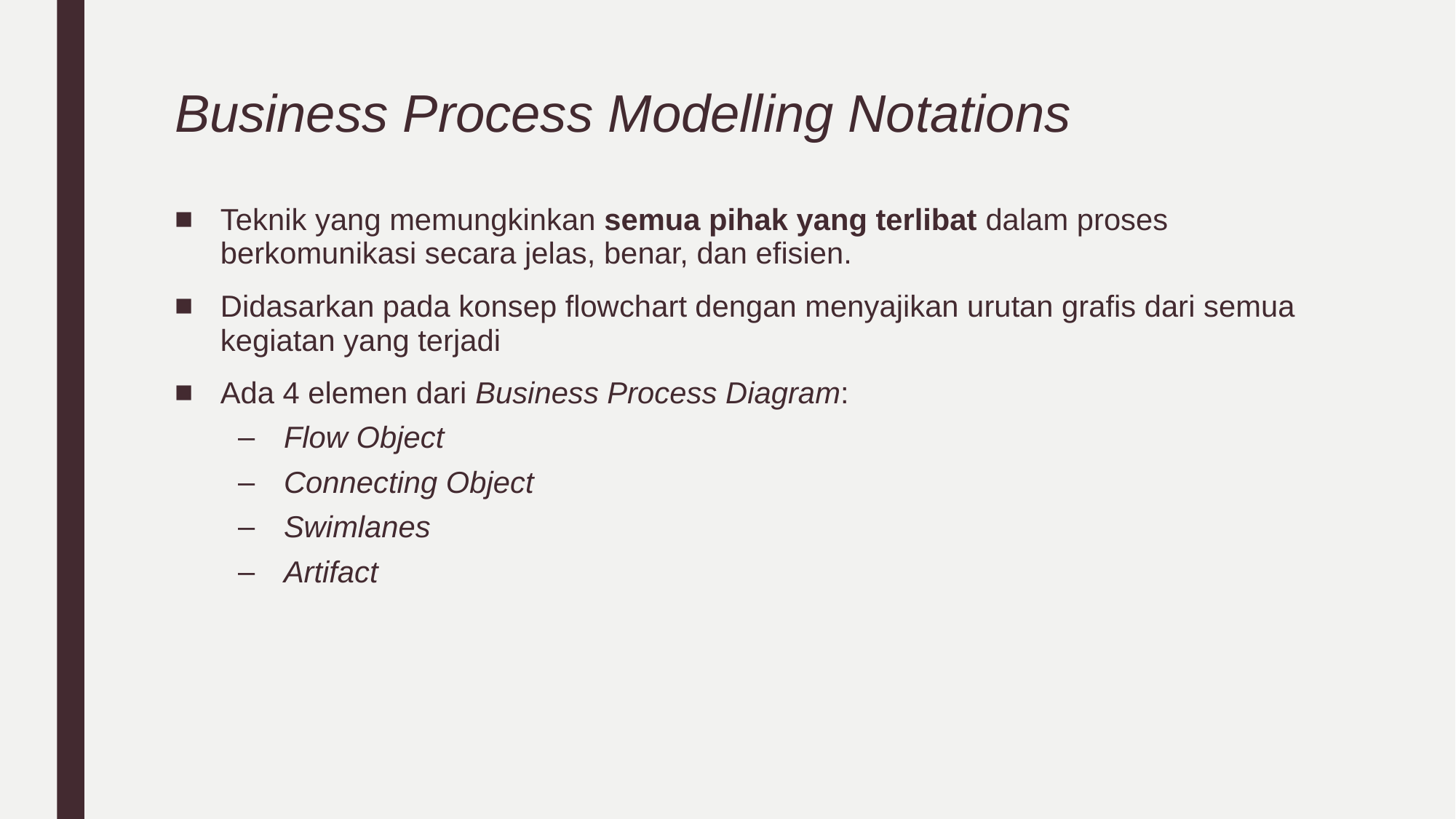

# Business Process Modelling Notations
Teknik yang memungkinkan semua pihak yang terlibat dalam proses berkomunikasi secara jelas, benar, dan efisien.
Didasarkan pada konsep flowchart dengan menyajikan urutan grafis dari semua kegiatan yang terjadi
Ada 4 elemen dari Business Process Diagram:
Flow Object
Connecting Object
Swimlanes
Artifact